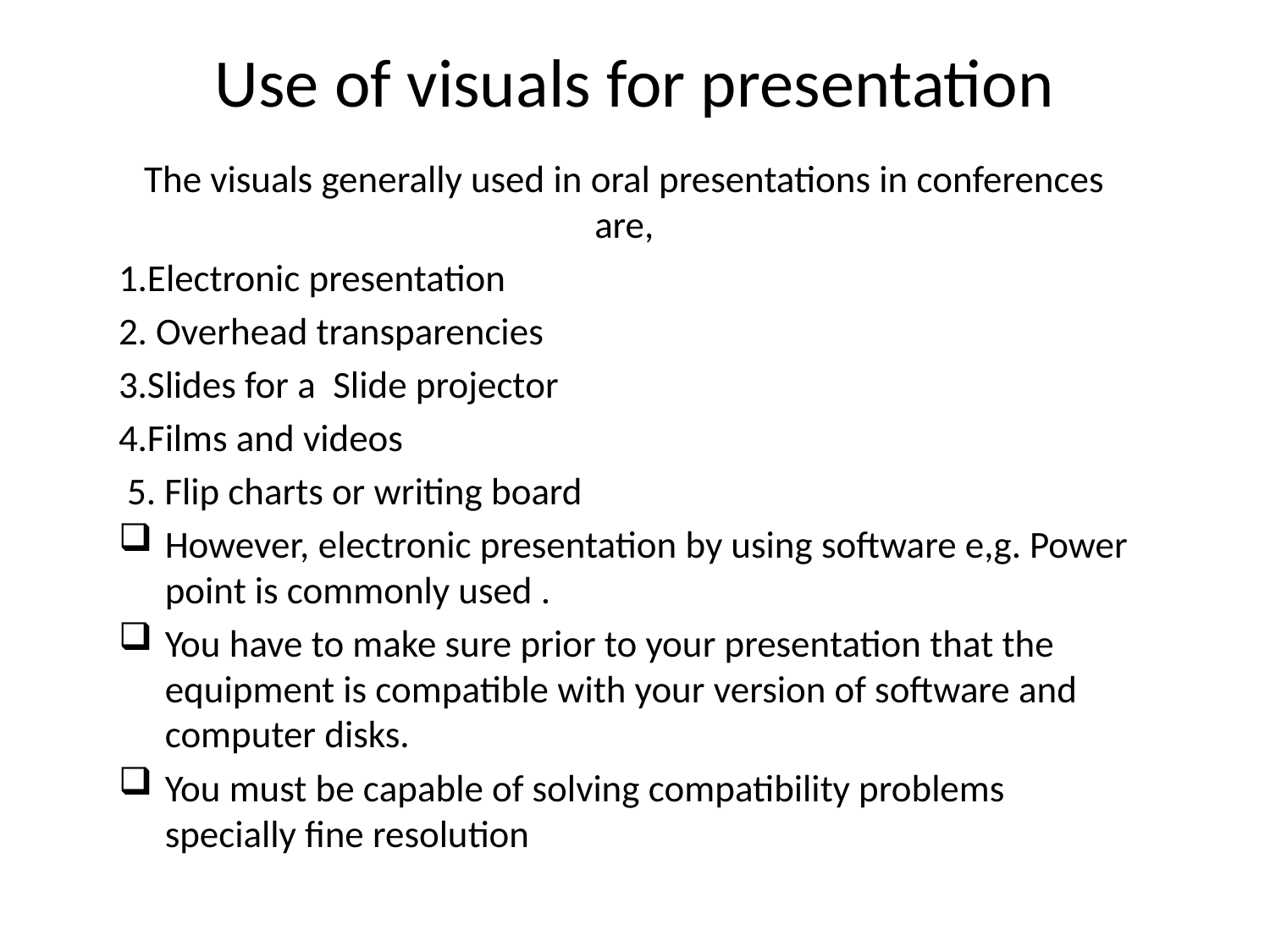

# Use of visuals for presentation
The visuals generally used in oral presentations in conferences are,
1.Electronic presentation
2. Overhead transparencies
3.Slides for a  Slide projector
4.Films and videos
 5. Flip charts or writing board
However, electronic presentation by using software e,g. Power point is commonly used .
You have to make sure prior to your presentation that the equipment is compatible with your version of software and computer disks.
You must be capable of solving compatibility problems specially fine resolution